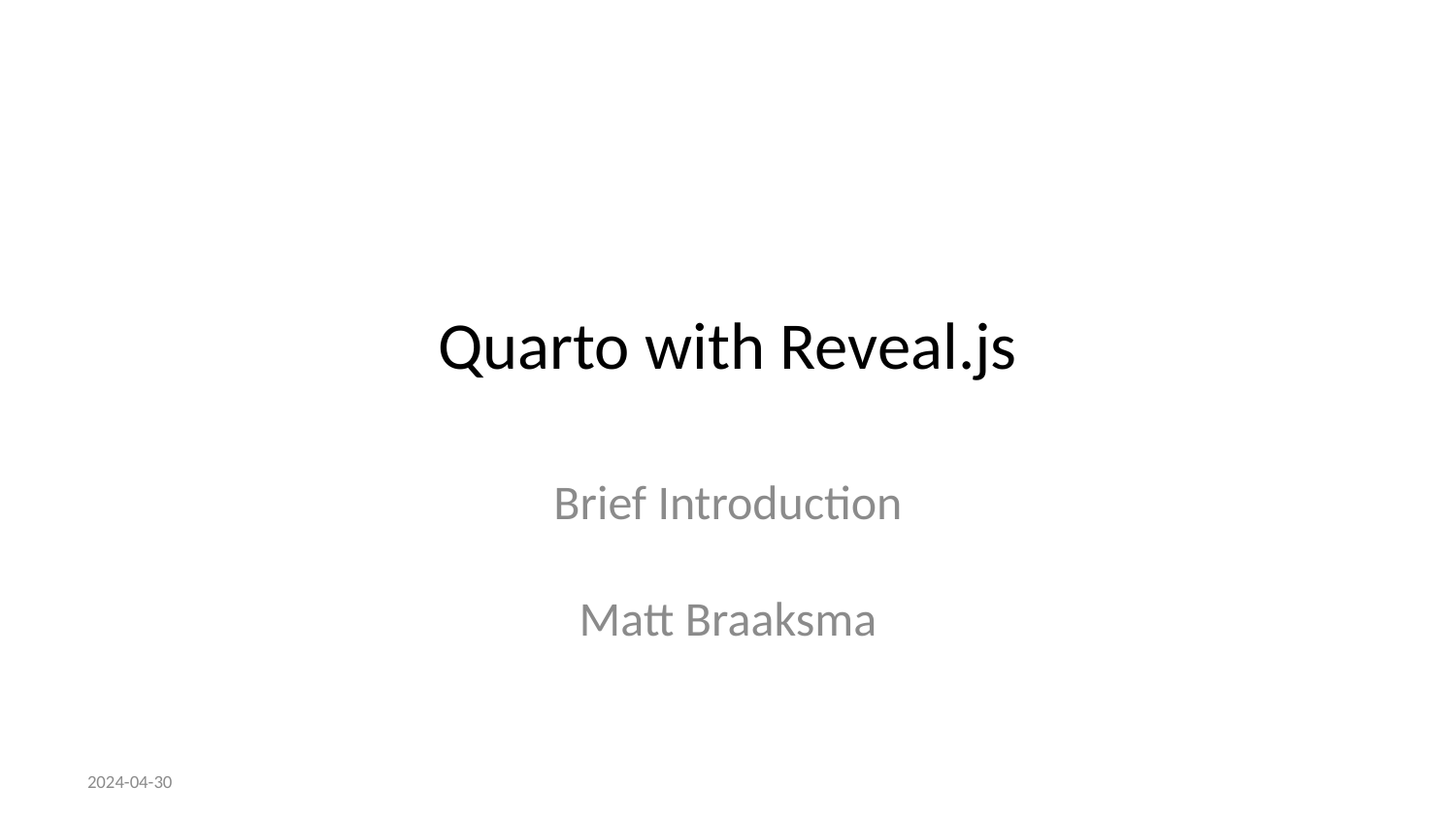

# Quarto with Reveal.js
Brief Introduction
Matt Braaksma
2024-04-30